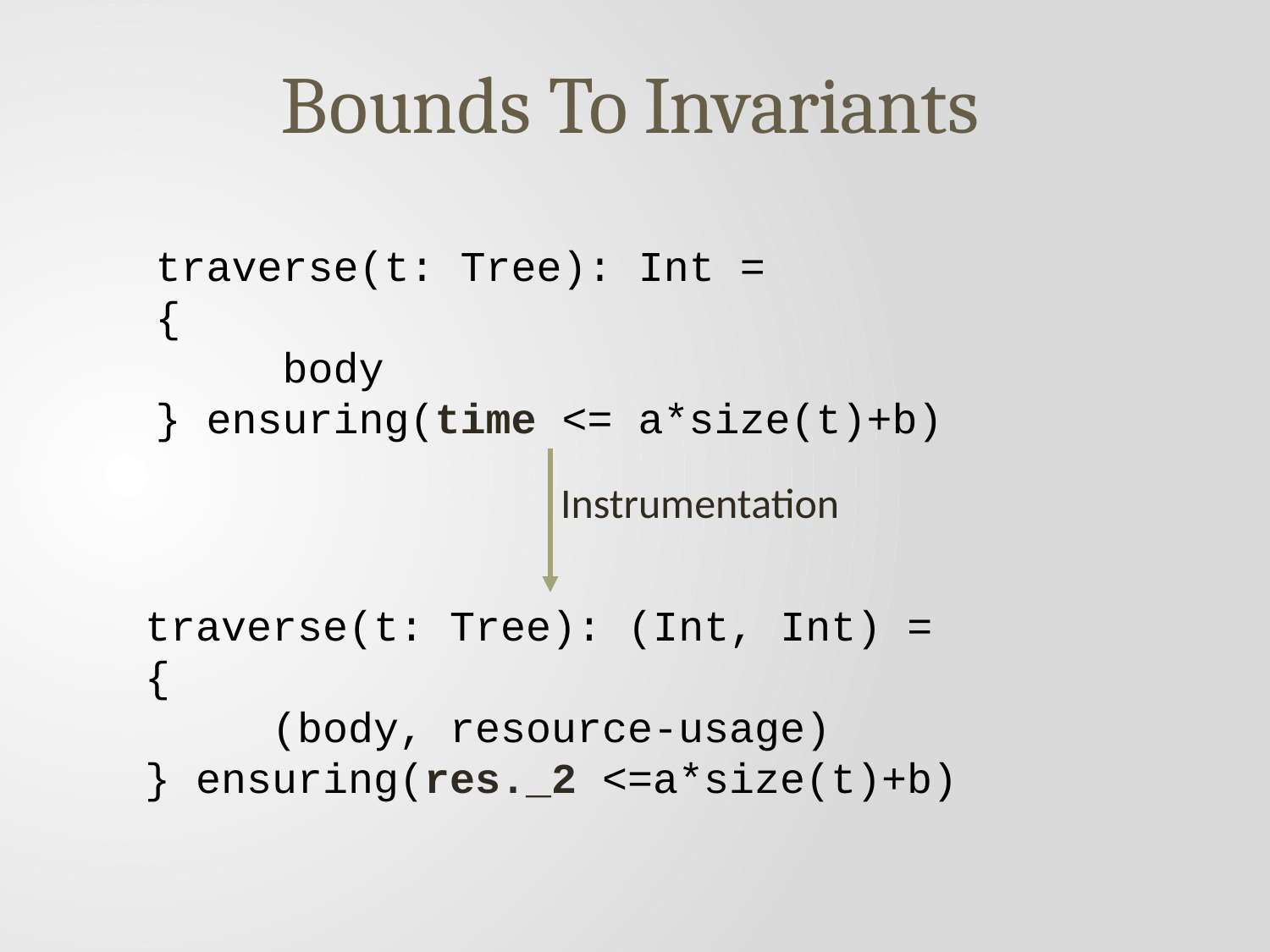

# Bounds To Invariants
traverse(t: Tree): Int =
{
     body
} ensuring(time <= a*size(t)+b)
Instrumentation
traverse(t: Tree): (Int, Int) = {
     (body, resource-usage)
} ensuring(res._2 <=a*size(t)+b)